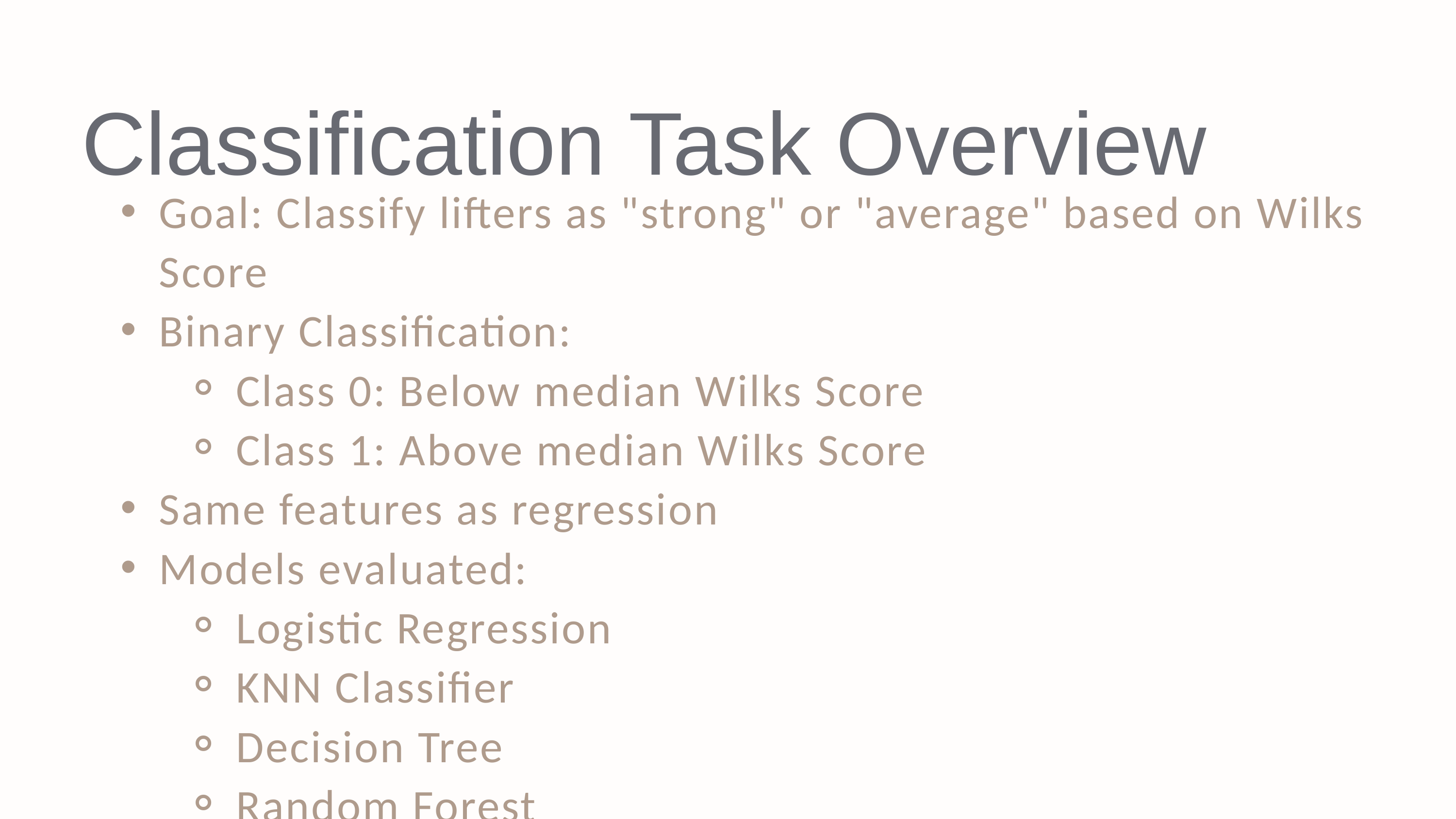

Classification Task Overview
Goal: Classify lifters as "strong" or "average" based on Wilks Score
Binary Classification:
Class 0: Below median Wilks Score
Class 1: Above median Wilks Score
Same features as regression
Models evaluated:
Logistic Regression
KNN Classifier
Decision Tree
Random Forest